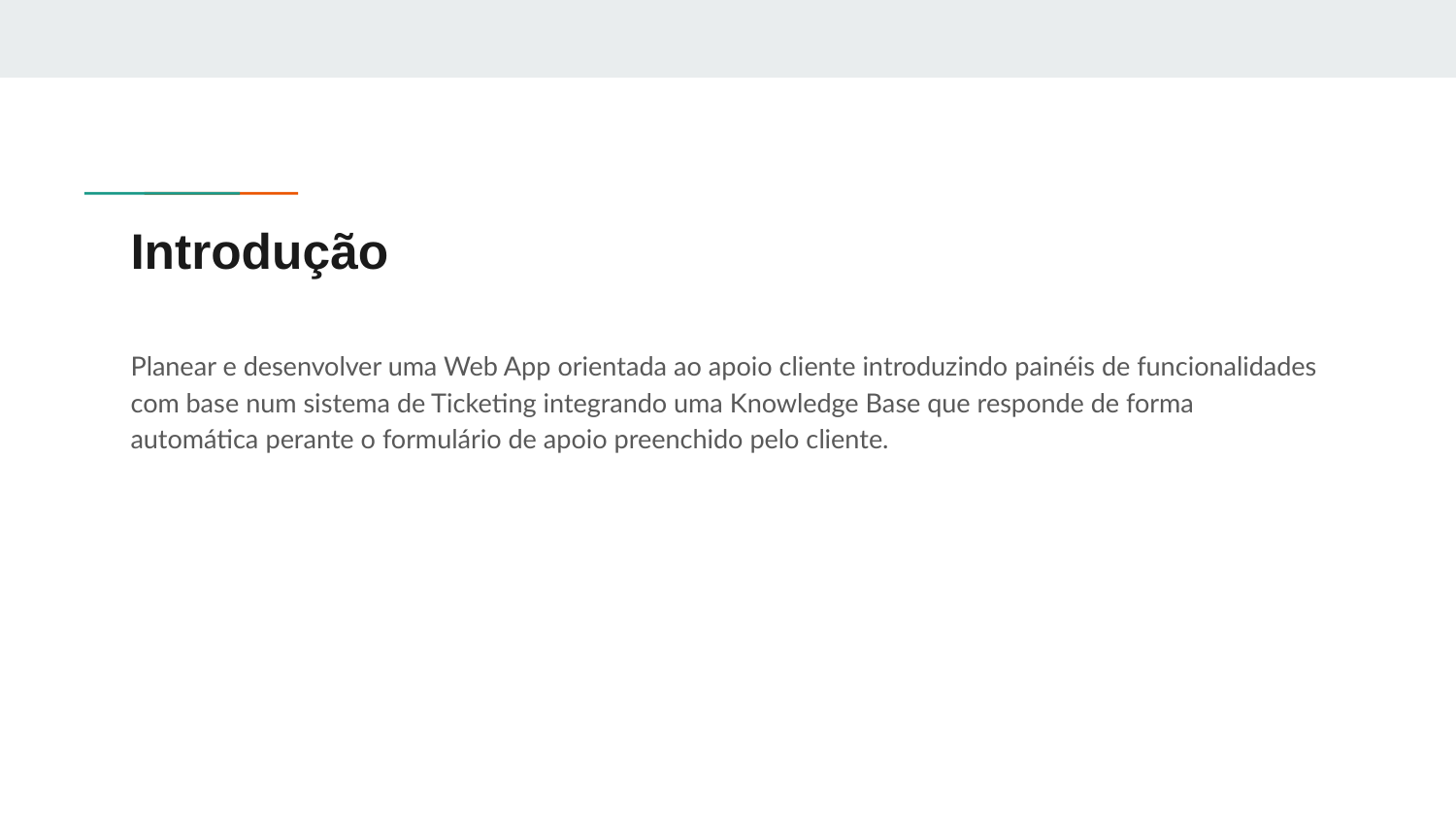

# Introdução
Planear e desenvolver uma Web App orientada ao apoio cliente introduzindo painéis de funcionalidades com base num sistema de Ticketing integrando uma Knowledge Base que responde de forma automática perante o formulário de apoio preenchido pelo cliente.